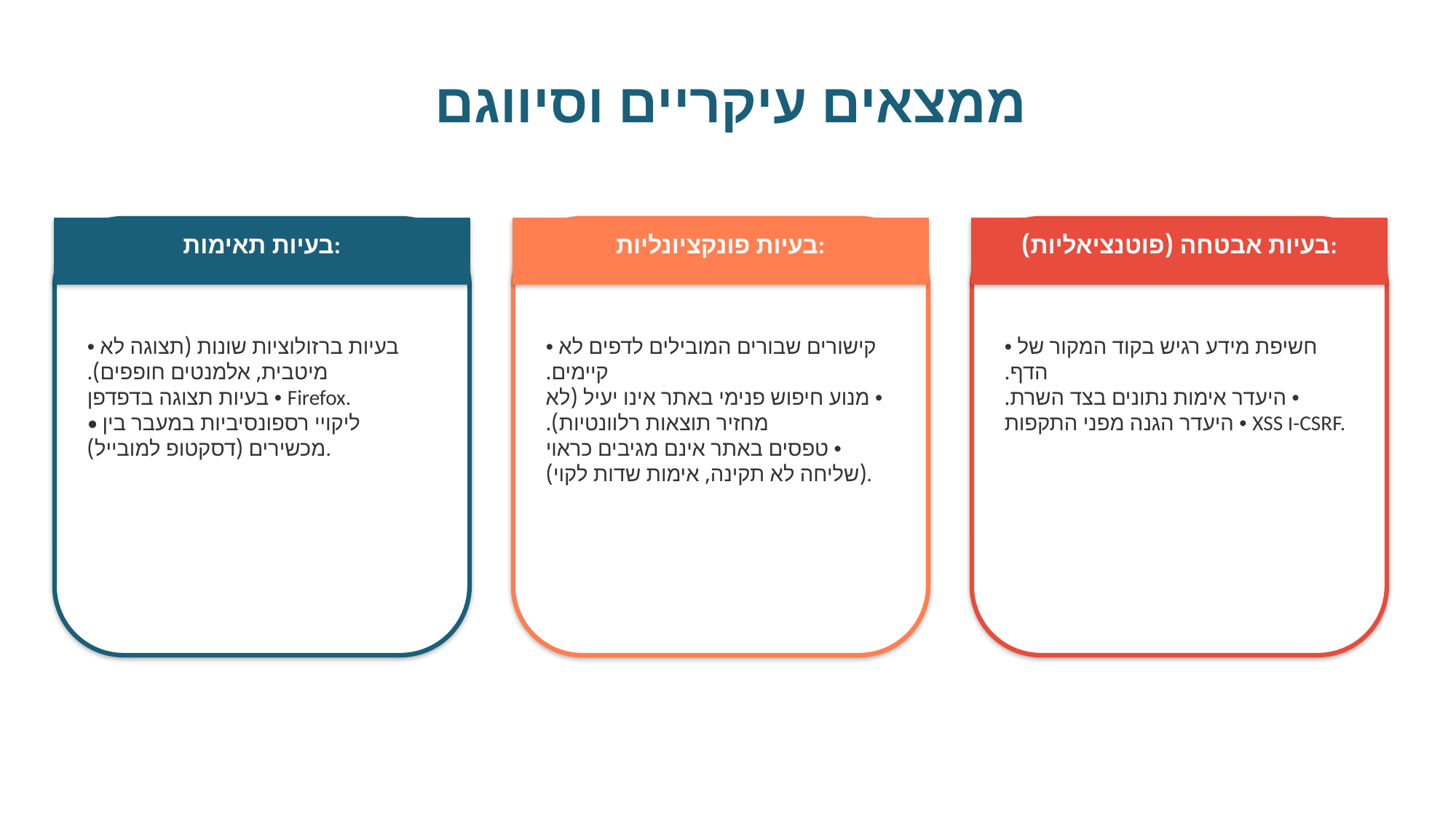

# ממצאים עיקריים וסיווגם

בעיות תאימות:
בעיות פונקציונליות:
בעיות אבטחה (פוטנציאליות):
• בעיות ברזולוציות שונות (תצוגה לא מיטבית, אלמנטים חופפים).
• בעיות תצוגה בדפדפן Firefox.
• ליקויי רספונסיביות במעבר בין מכשירים (דסקטופ למובייל).
• קישורים שבורים המובילים לדפים לא קיימים.
• מנוע חיפוש פנימי באתר אינו יעיל (לא מחזיר תוצאות רלוונטיות).
• טפסים באתר אינם מגיבים כראוי (שליחה לא תקינה, אימות שדות לקוי).
• חשיפת מידע רגיש בקוד המקור של הדף.
• היעדר אימות נתונים בצד השרת.
• היעדר הגנה מפני התקפות XSS ו-CSRF.